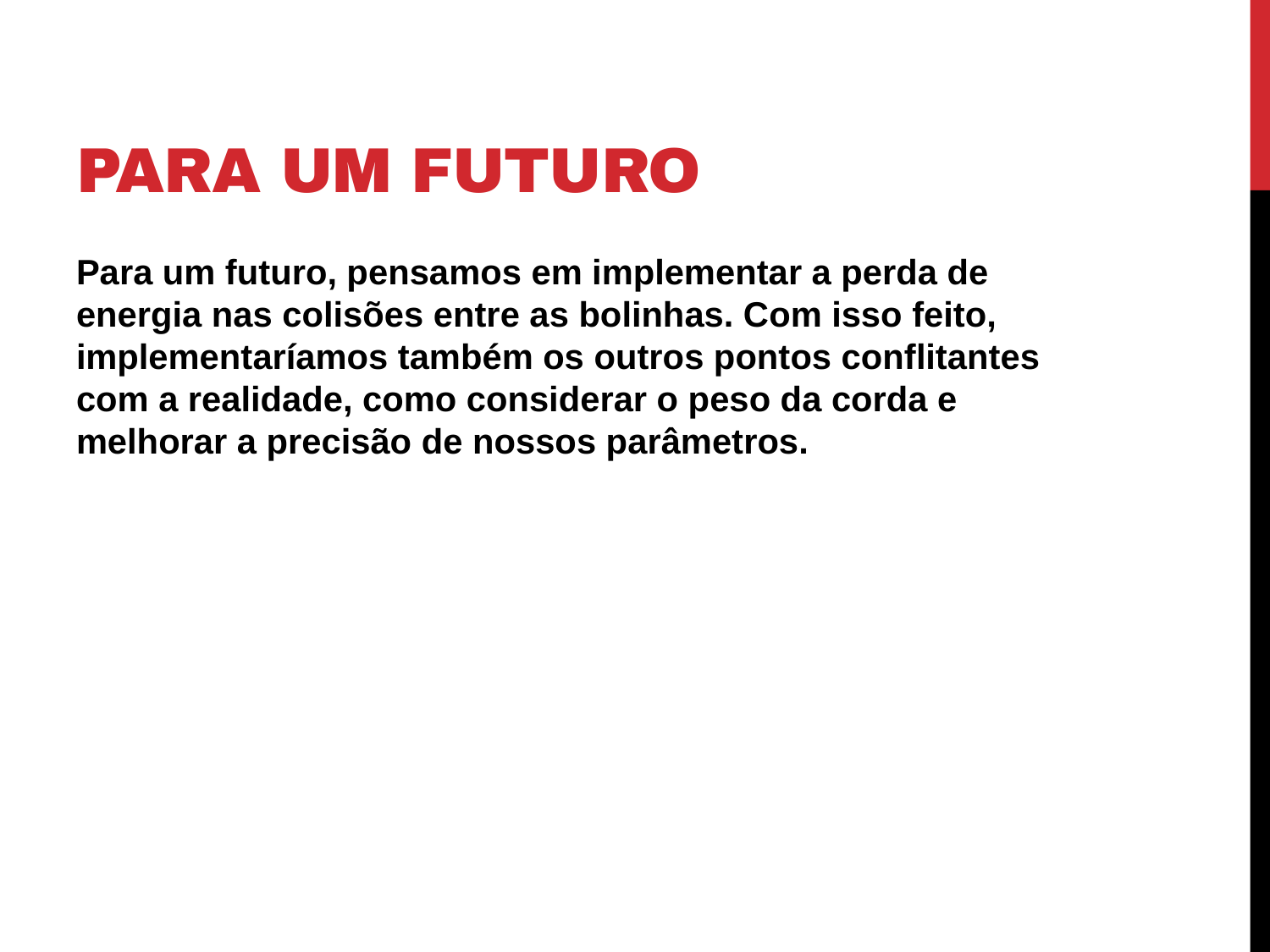

# Para um futuro
Para um futuro, pensamos em implementar a perda de energia nas colisões entre as bolinhas. Com isso feito, implementaríamos também os outros pontos conflitantes com a realidade, como considerar o peso da corda e melhorar a precisão de nossos parâmetros.